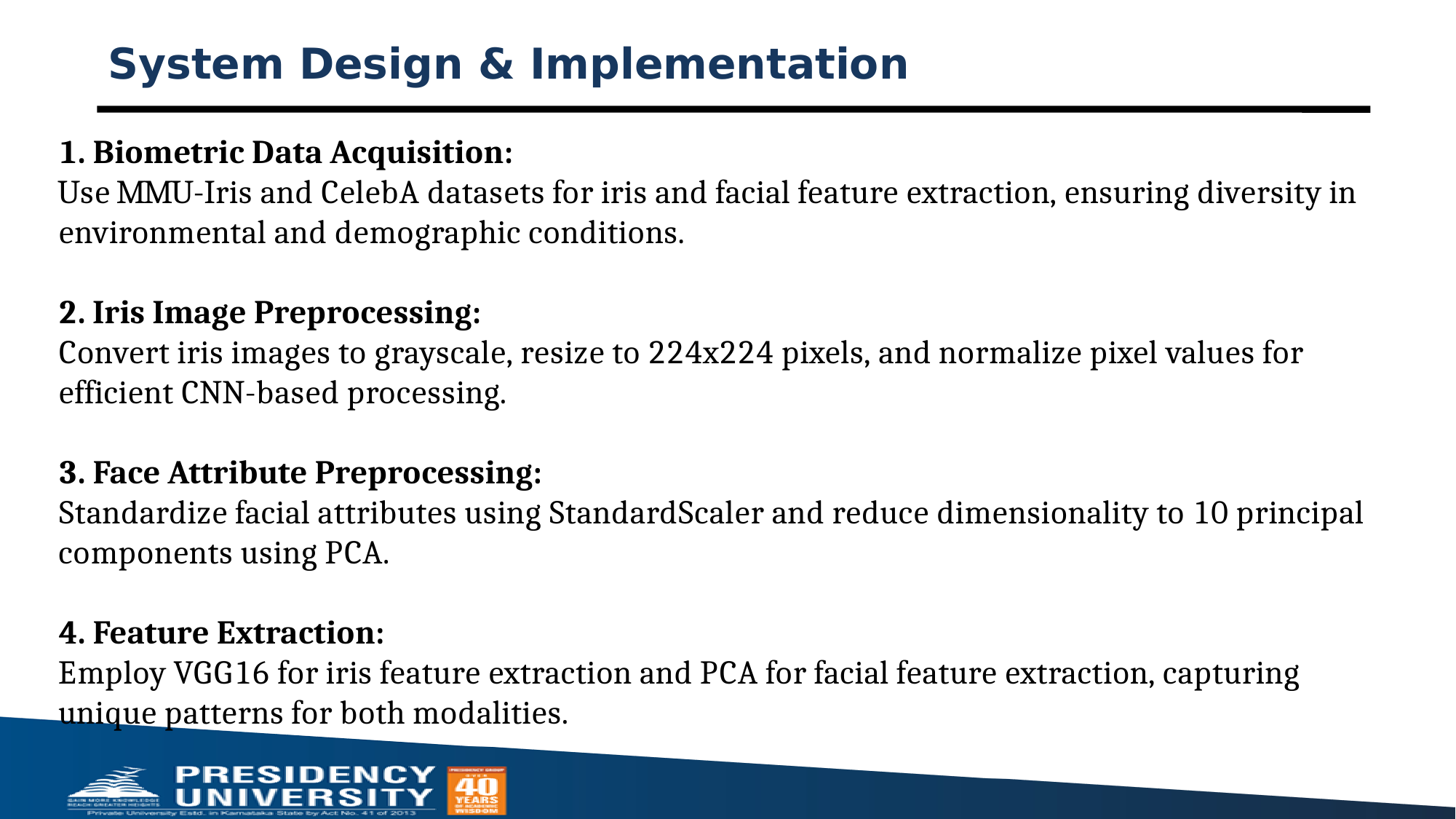

# System Design & Implementation
1. Biometric Data Acquisition:
Use MMU-Iris and CelebA datasets for iris and facial feature extraction, ensuring diversity in environmental and demographic conditions.

2. Iris Image Preprocessing:
Convert iris images to grayscale, resize to 224x224 pixels, and normalize pixel values for efficient CNN-based processing.

3. Face Attribute Preprocessing:
Standardize facial attributes using StandardScaler and reduce dimensionality to 10 principal components using PCA.

4. Feature Extraction:
Employ VGG16 for iris feature extraction and PCA for facial feature extraction, capturing unique patterns for both modalities.